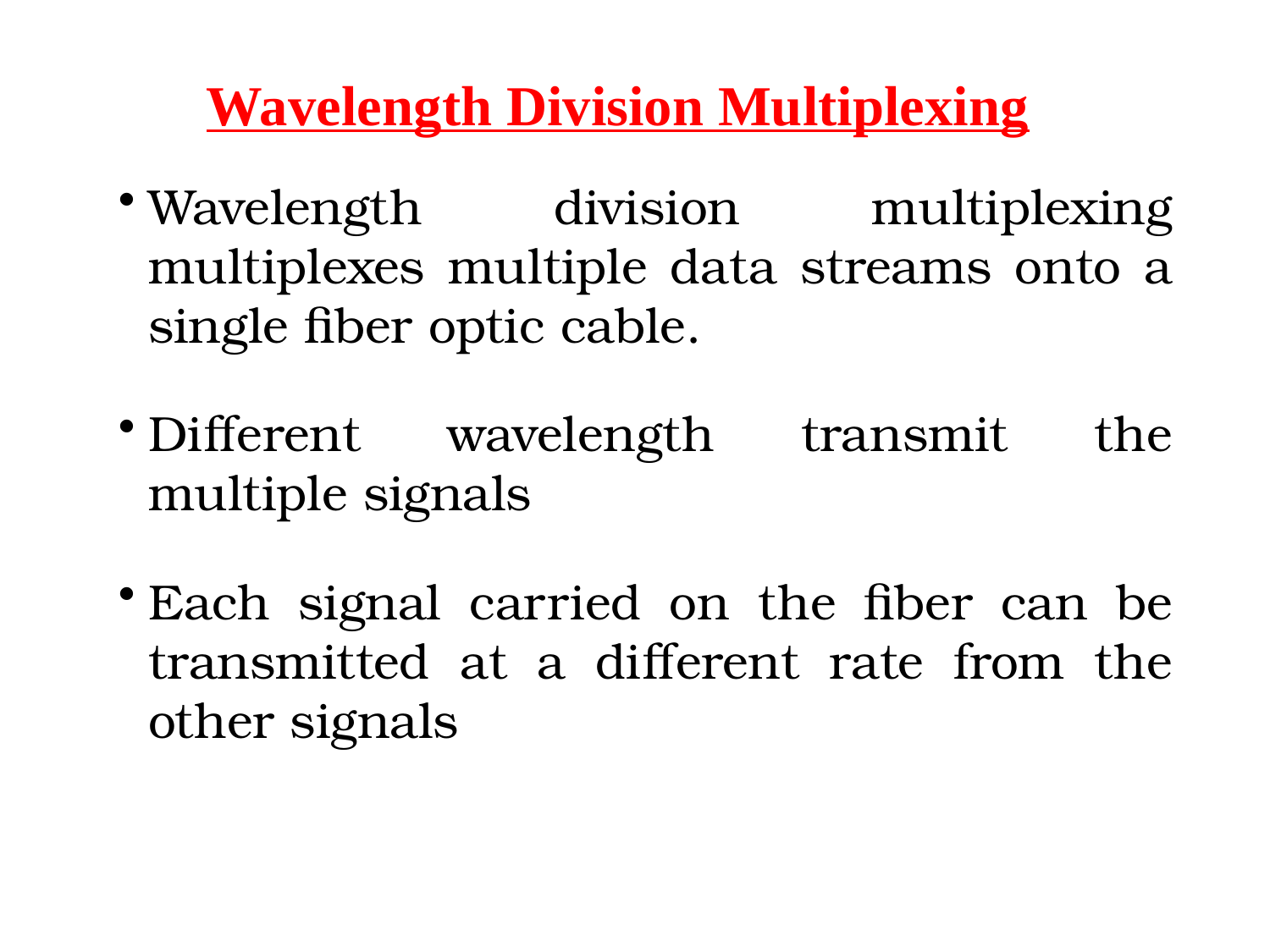

Wavelength Division Multiplexing
Wavelength division multiplexing multiplexes multiple data streams onto a single fiber optic cable.
Different wavelength transmit the multiple signals
Each signal carried on the fiber can be transmitted at a different rate from the other signals